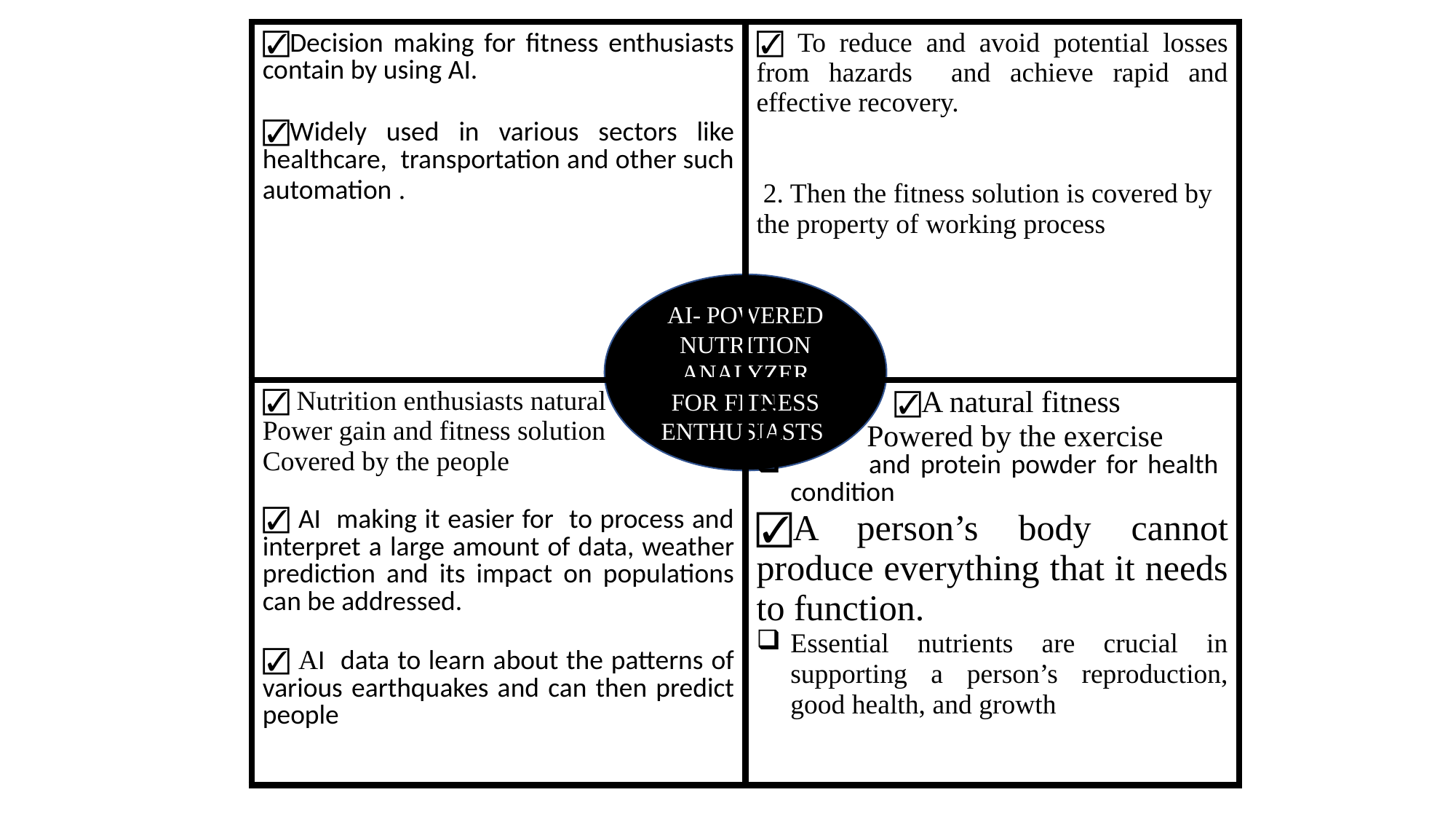

| ☑️Decision making for fitness enthusiasts contain by using AI. ☑️Widely used in various sectors like healthcare, transportation and other such automation . | ☑️ To reduce and avoid potential losses from hazards and achieve rapid and effective recovery. 2. Then the fitness solution is covered by the property of working process |
| --- | --- |
| ☑️ Nutrition enthusiasts natural Power gain and fitness solution Covered by the people ☑️ AI making it easier for to process and interpret a large amount of data, weather prediction and its impact on populations can be addressed. ☑️ AI data to learn about the patterns of various earthquakes and can then predict people | ☑️A natural fitness . Powered by the exercise and protein powder for health condition ☑️A person’s body cannot produce everything that it needs to function. Essential nutrients are crucial in supporting a person’s reproduction, good health, and growth |
AI- POWERED NUTRITION ANALYZER FOR FITNESS ENTHUSIASTS